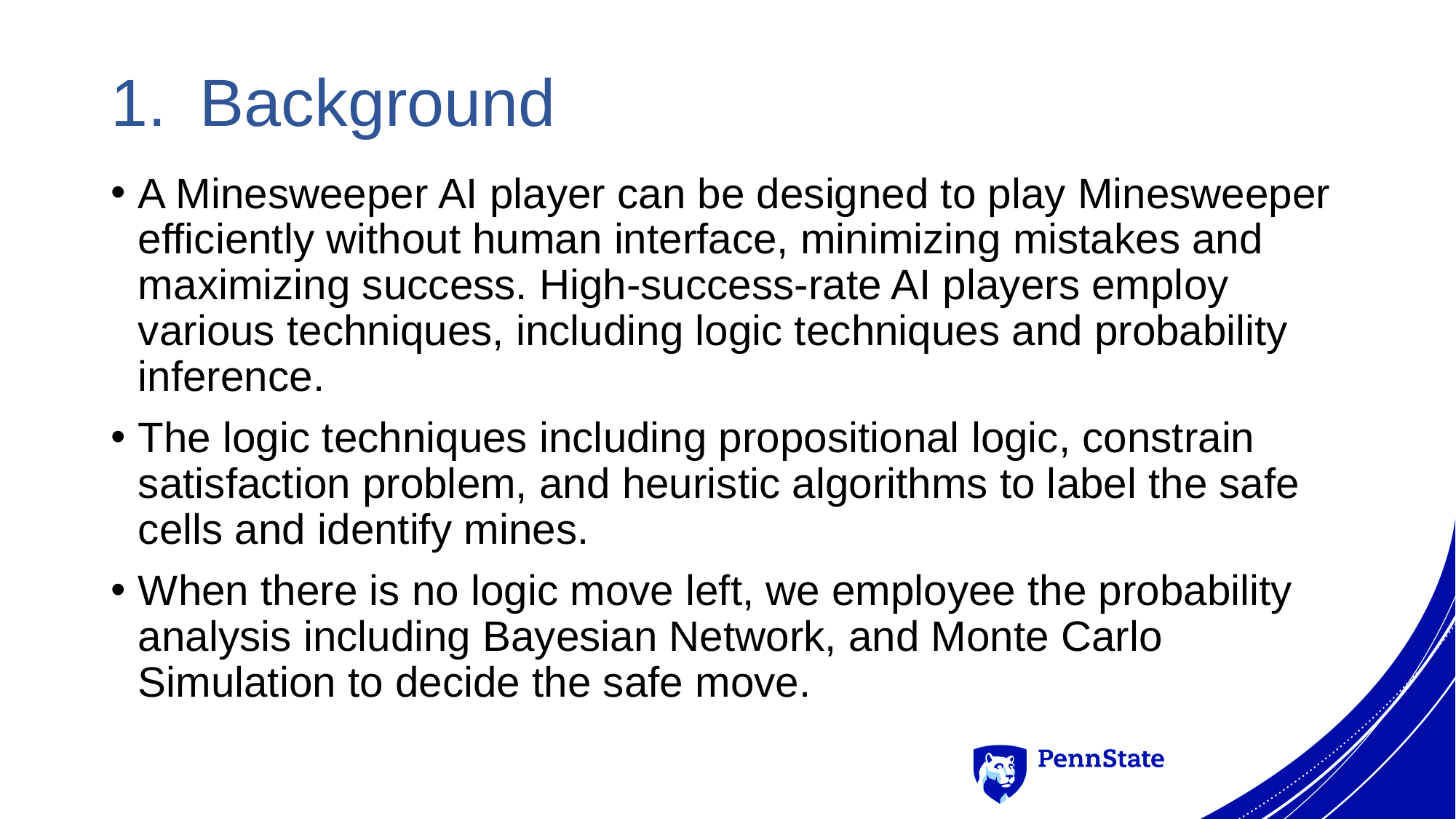

# Background
A Minesweeper AI player can be designed to play Minesweeper efficiently without human interface, minimizing mistakes and maximizing success. High-success-rate AI players employ various techniques, including logic techniques and probability inference.
The logic techniques including propositional logic, constrain satisfaction problem, and heuristic algorithms to label the safe cells and identify mines.
When there is no logic move left, we employee the probability analysis including Bayesian Network, and Monte Carlo Simulation to decide the safe move.